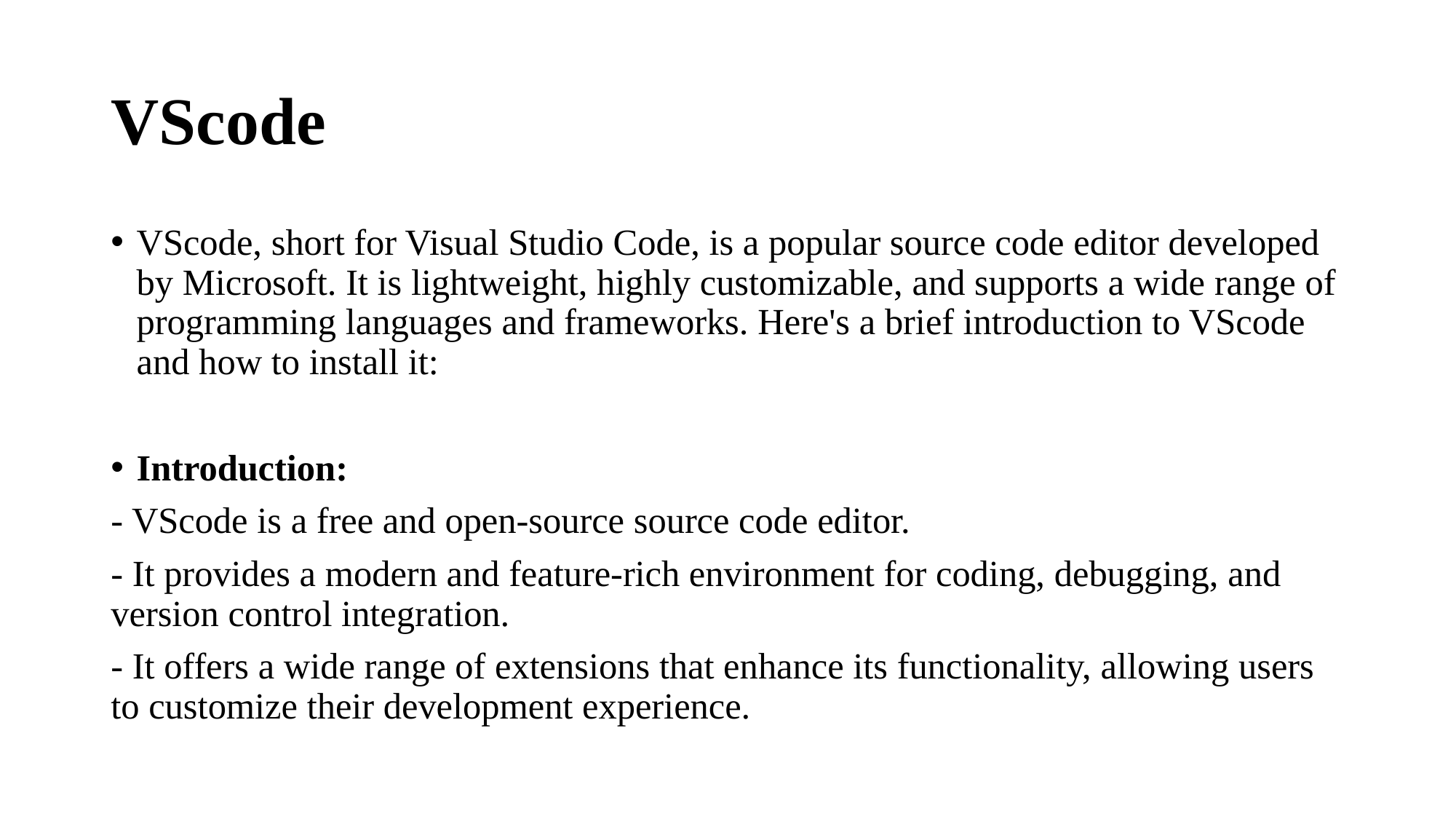

# VScode
VScode, short for Visual Studio Code, is a popular source code editor developed by Microsoft. It is lightweight, highly customizable, and supports a wide range of programming languages and frameworks. Here's a brief introduction to VScode and how to install it:

Introduction:
- VScode is a free and open-source source code editor.
- It provides a modern and feature-rich environment for coding, debugging, and version control integration.
- It offers a wide range of extensions that enhance its functionality, allowing users to customize their development experience.